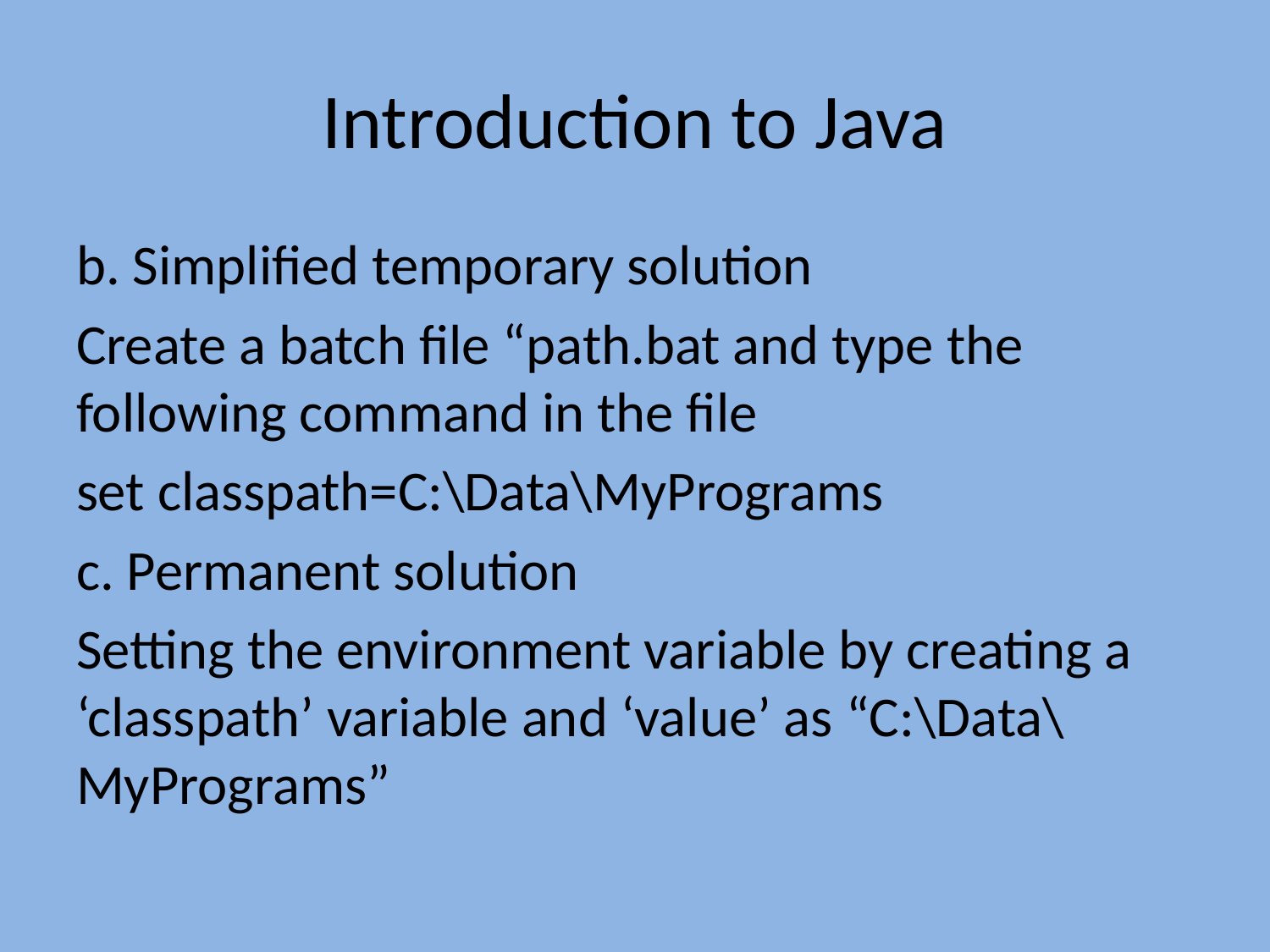

# Introduction to Java
b. Simplified temporary solution
Create a batch file “path.bat and type the following command in the file
set classpath=C:\Data\MyPrograms
c. Permanent solution
Setting the environment variable by creating a ‘classpath’ variable and ‘value’ as “C:\Data\MyPrograms”